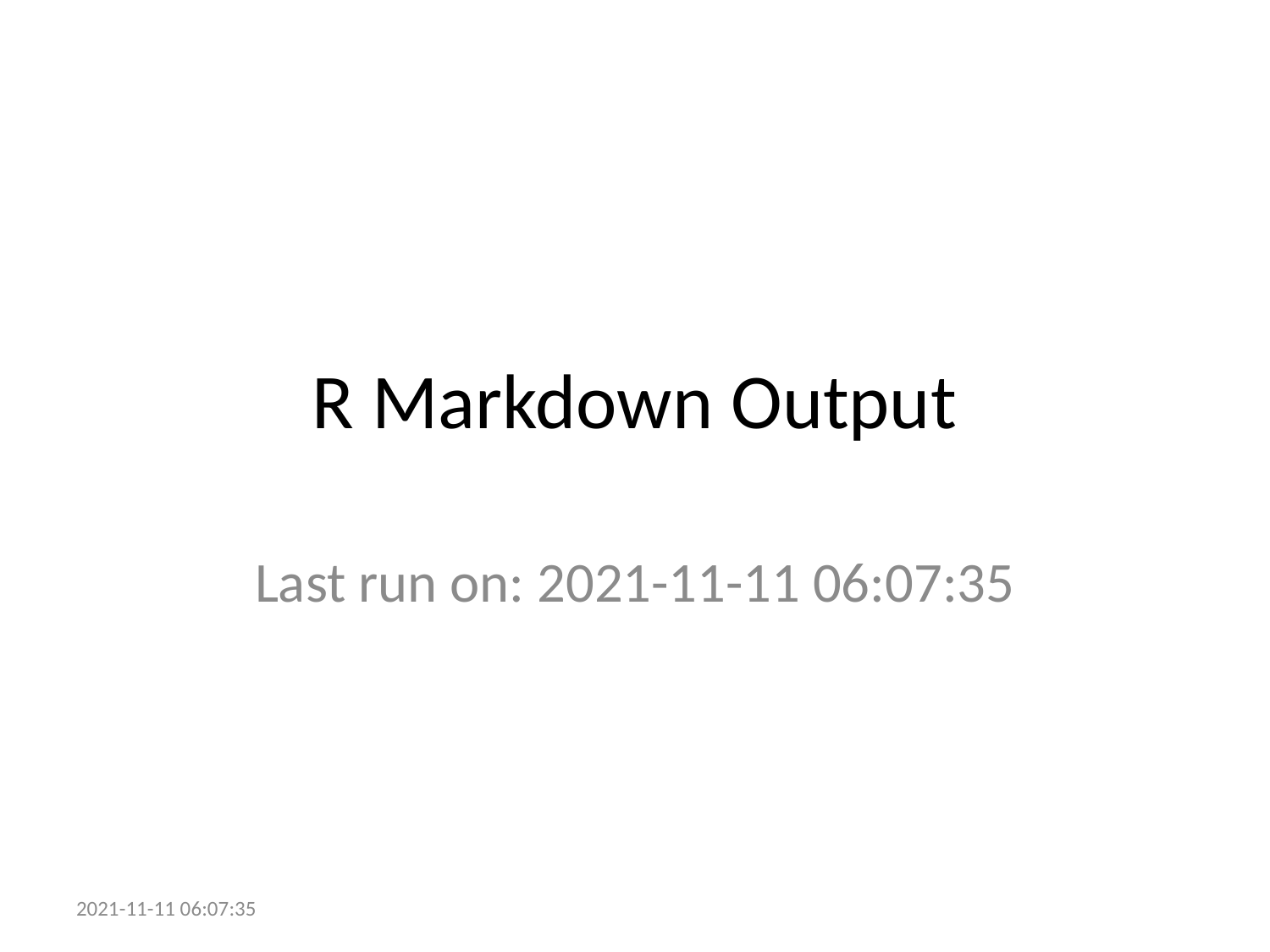

# R Markdown Output
Last run on: 2021-11-11 06:07:35
2021-11-11 06:07:35